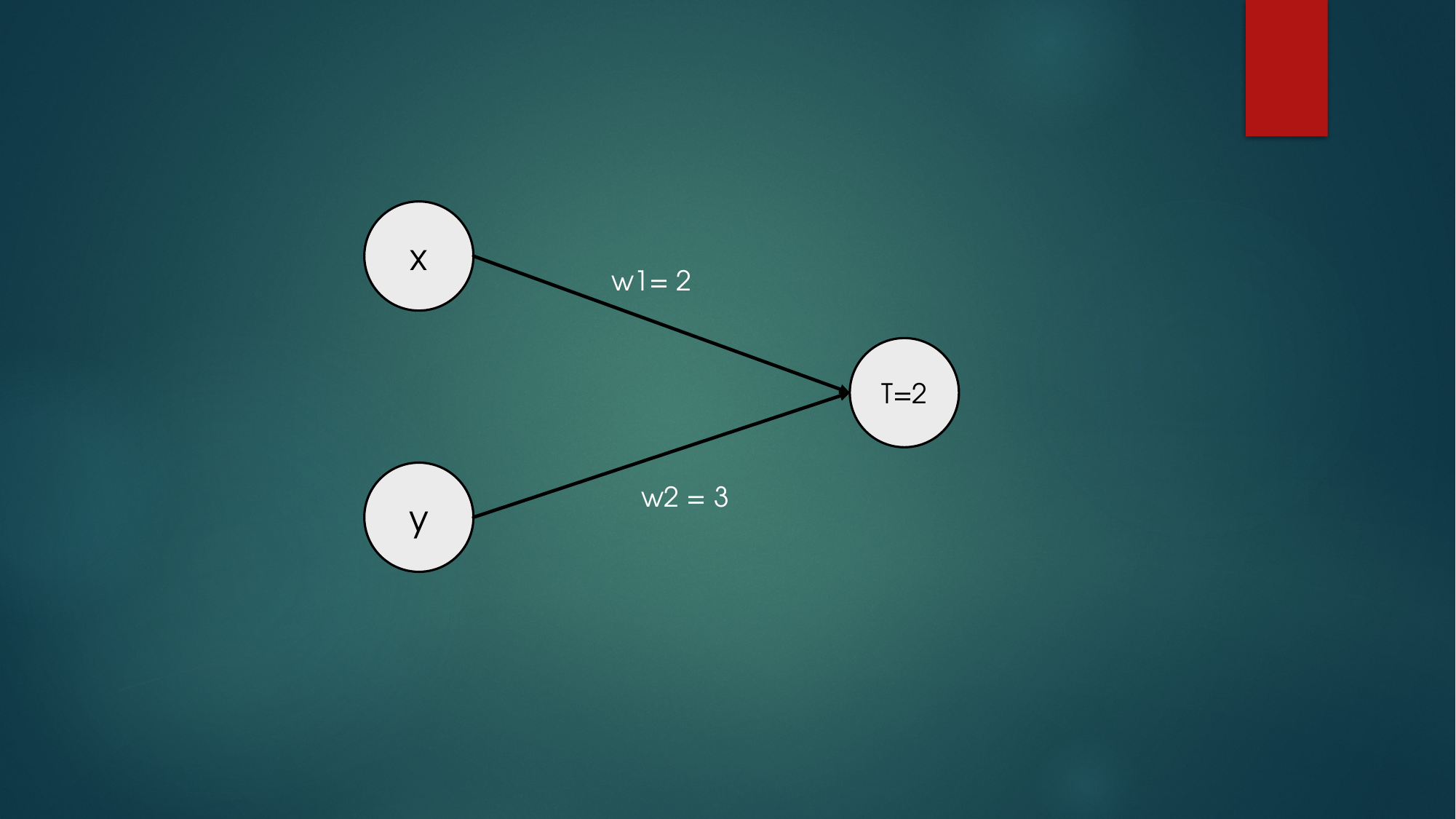

x
w1= 2
T=2
y
w2 = 3